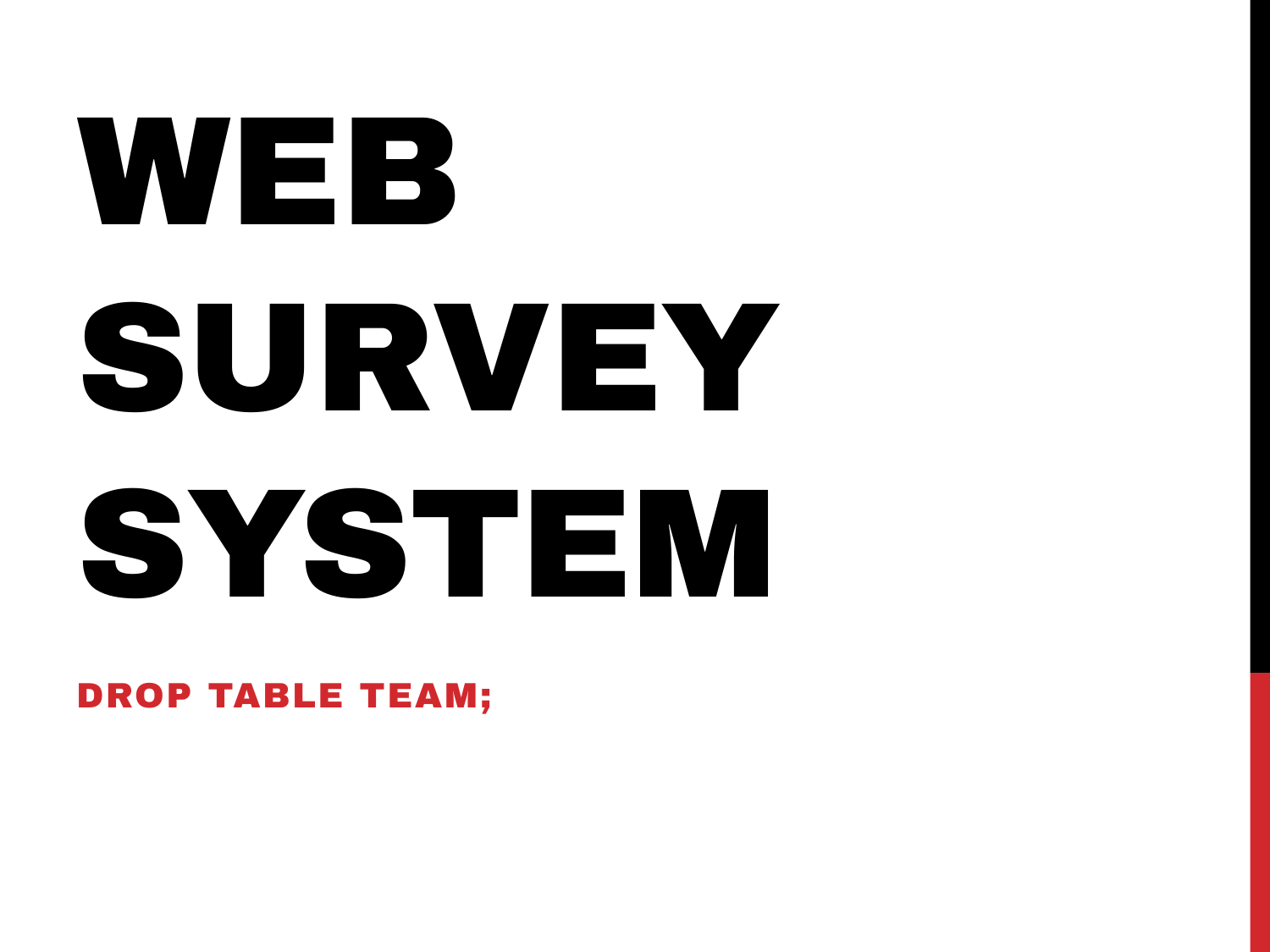

# Web Survey System
Drop Table Team;